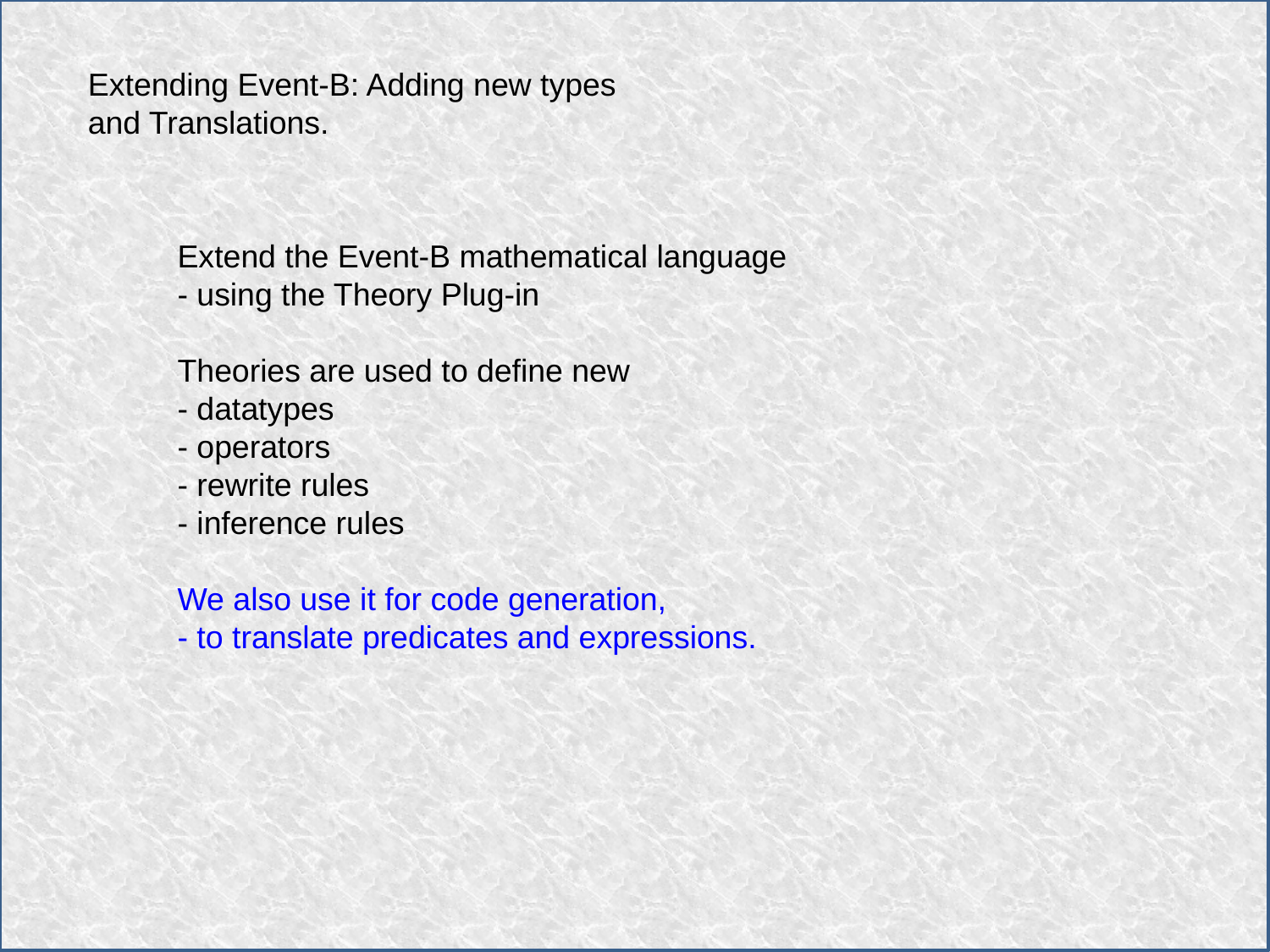

Extending Event-B: Adding new types
and Translations.
Extend the Event-B mathematical language
- using the Theory Plug-in

Theories are used to define new
- datatypes
- operators
- rewrite rules
- inference rules

We also use it for code generation,
- to translate predicates and expressions.